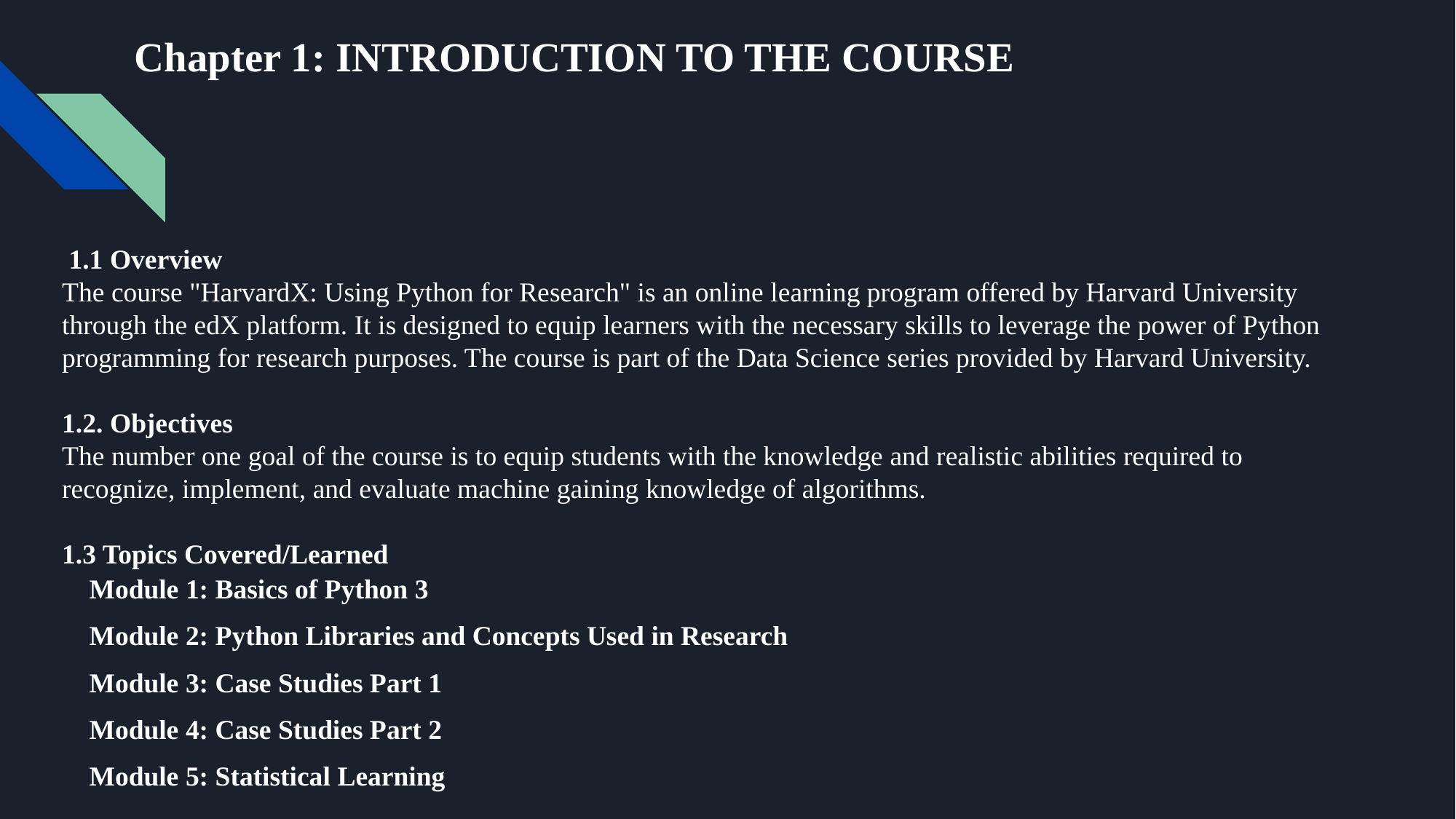

# Chapter 1: INTRODUCTION TO THE COURSE
 1.1 Overview
The course "HarvardX: Using Python for Research" is an online learning program offered by Harvard University through the edX platform. It is designed to equip learners with the necessary skills to leverage the power of Python programming for research purposes. The course is part of the Data Science series provided by Harvard University.

1.2. Objectives
The number one goal of the course is to equip students with the knowledge and realistic abilities required to recognize, implement, and evaluate machine gaining knowledge of algorithms.

1.3 Topics Covered/Learned
Module 1: Basics of Python 3
Module 2: Python Libraries and Concepts Used in Research
Module 3: Case Studies Part 1
Module 4: Case Studies Part 2
Module 5: Statistical Learning